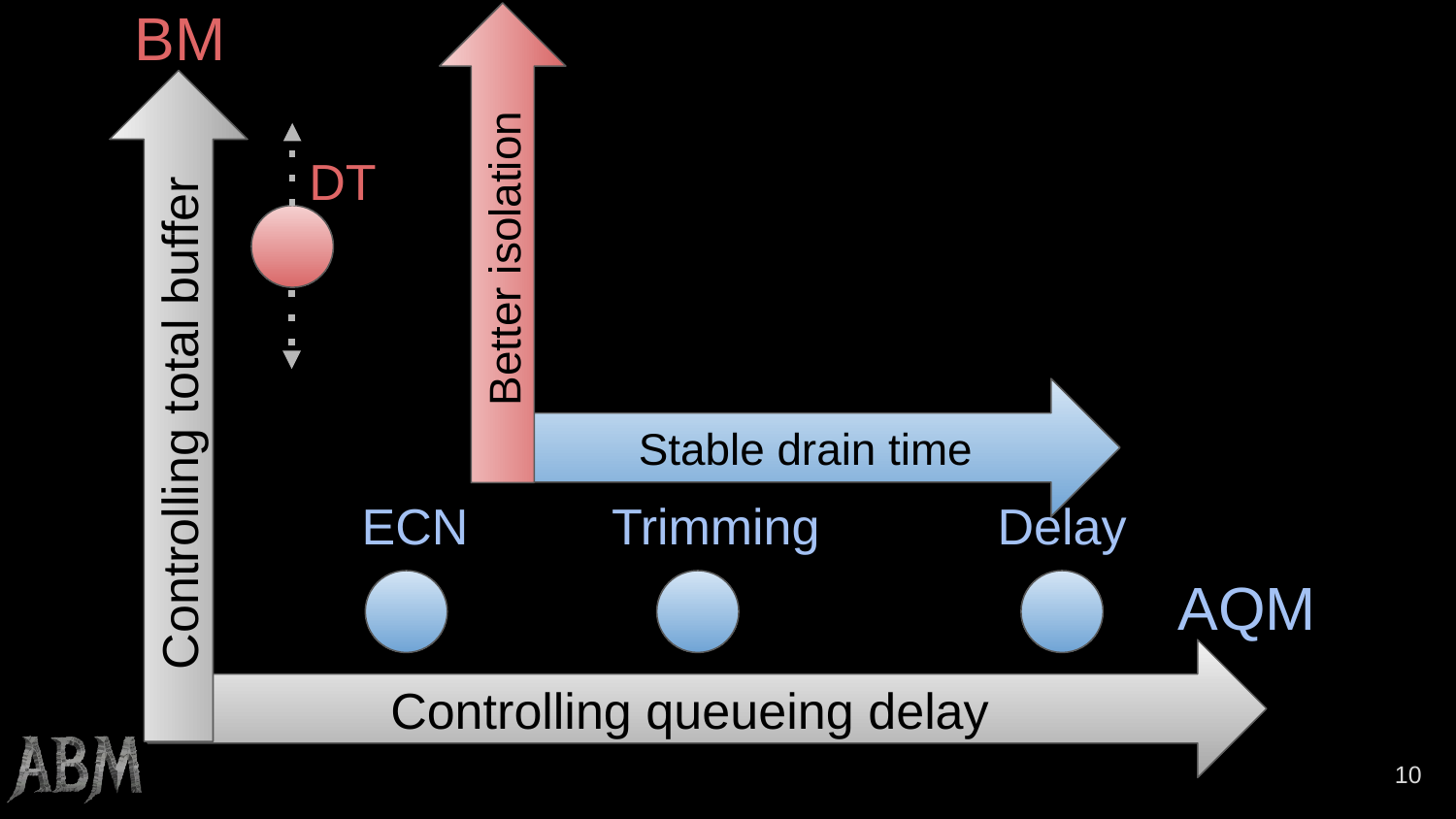

BM
DT
Better isolation

Controlling total buffer
Stable drain time
ECN
Trimming
Delay
AQM

Controlling queueing delay
10